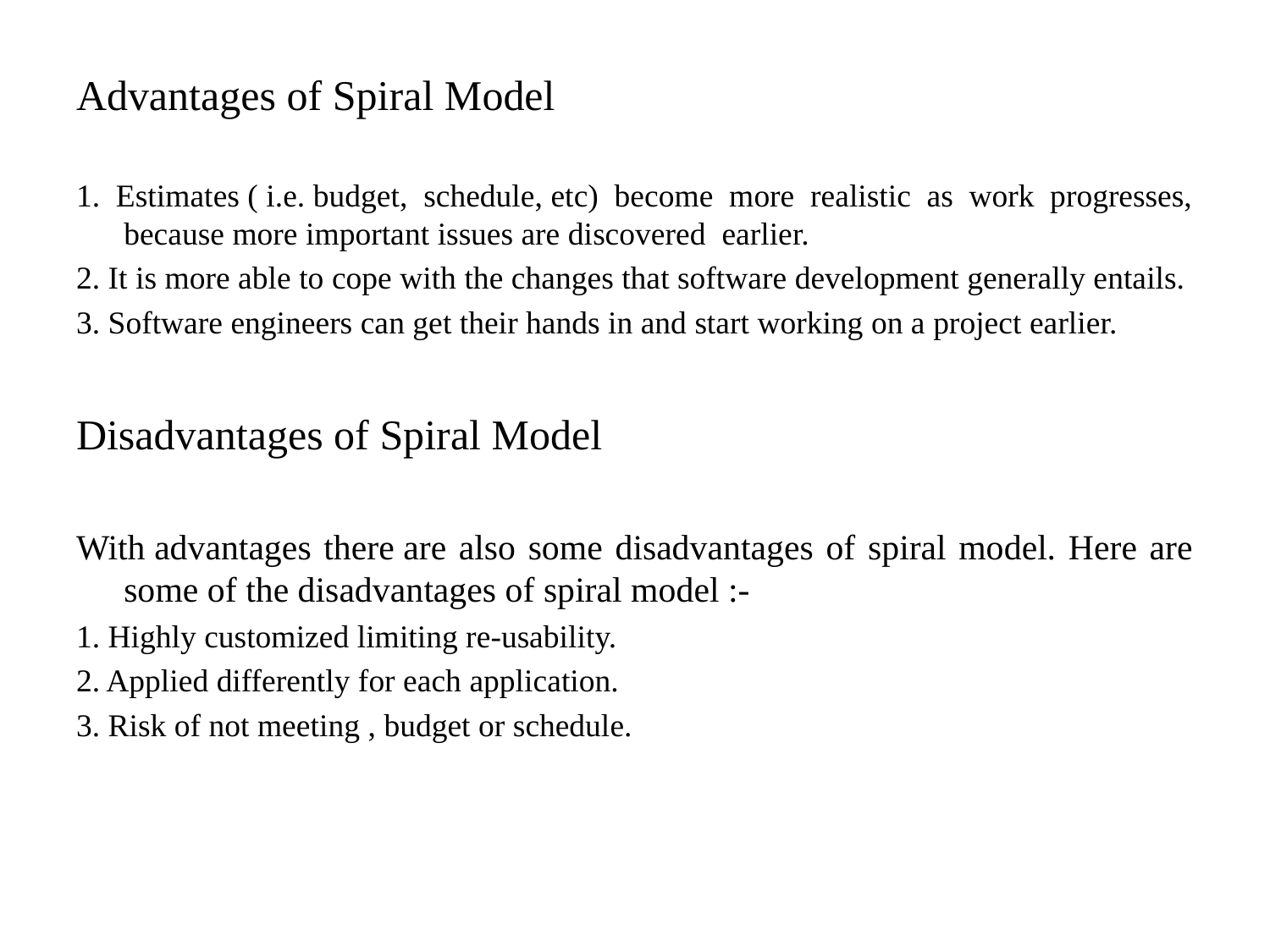

# Advantages of Spiral Model
1. Estimates ( i.e. budget, schedule, etc) become more realistic as work progresses, because more important issues are discovered  earlier.
2. It is more able to cope with the changes that software development generally entails.
3. Software engineers can get their hands in and start working on a project earlier.

Disadvantages of Spiral Model

With advantages there are also some disadvantages of spiral model. Here are some of the disadvantages of spiral model :-
1. Highly customized limiting re-usability.
2. Applied differently for each application.
3. Risk of not meeting , budget or schedule.